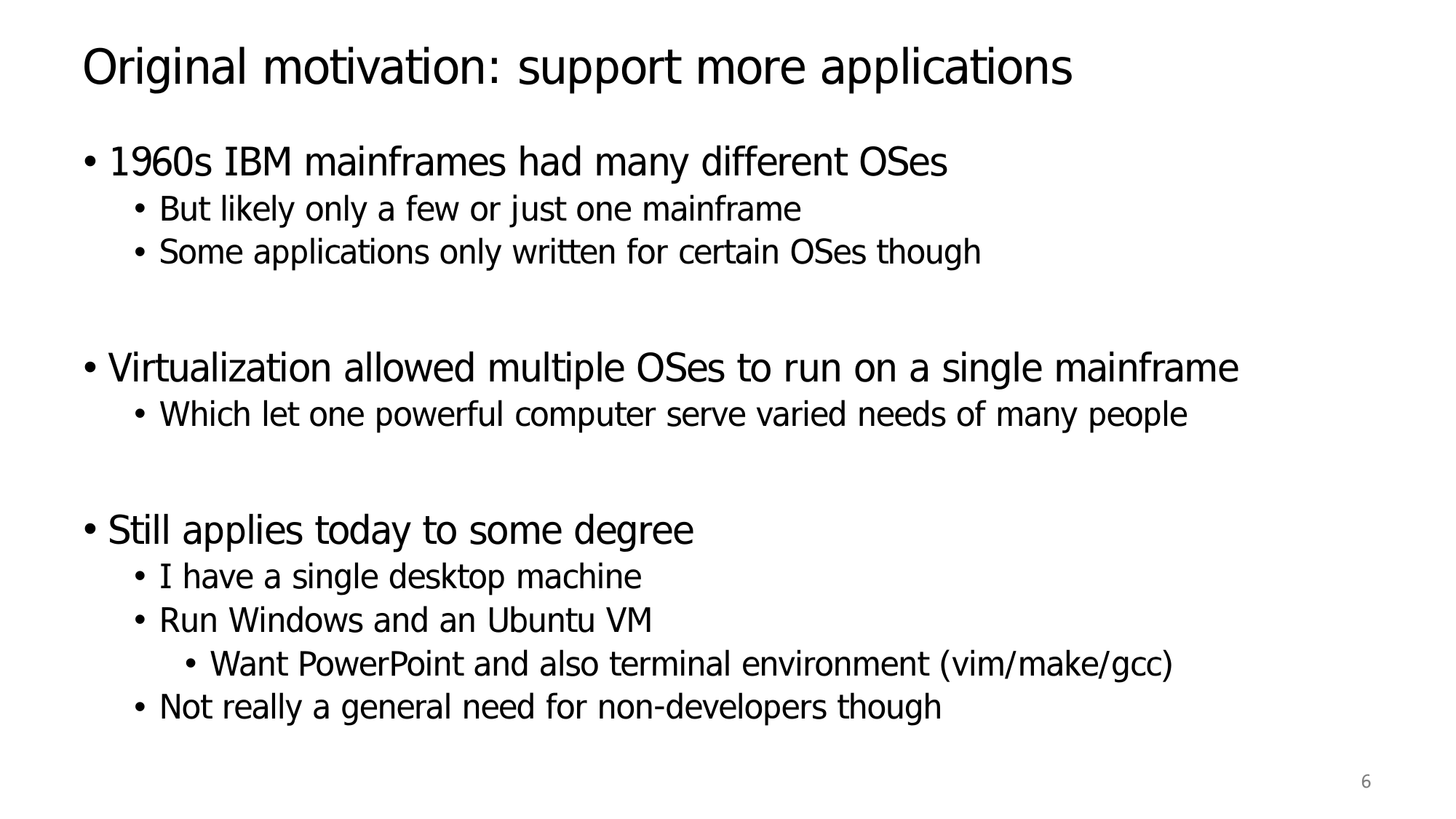

# Original motivation: support more applications
1960s IBM mainframes had many different OSes
But likely only a few or just one mainframe
Some applications only written for certain OSes though

Virtualization allowed multiple OSes to run on a single mainframe
Which let one powerful computer serve varied needs of many people

Still applies today to some degree
I have a single desktop machine
Run Windows and an Ubuntu VM
Want PowerPoint and also terminal environment (vim/make/gcc)
Not really a general need for non-developers though
6